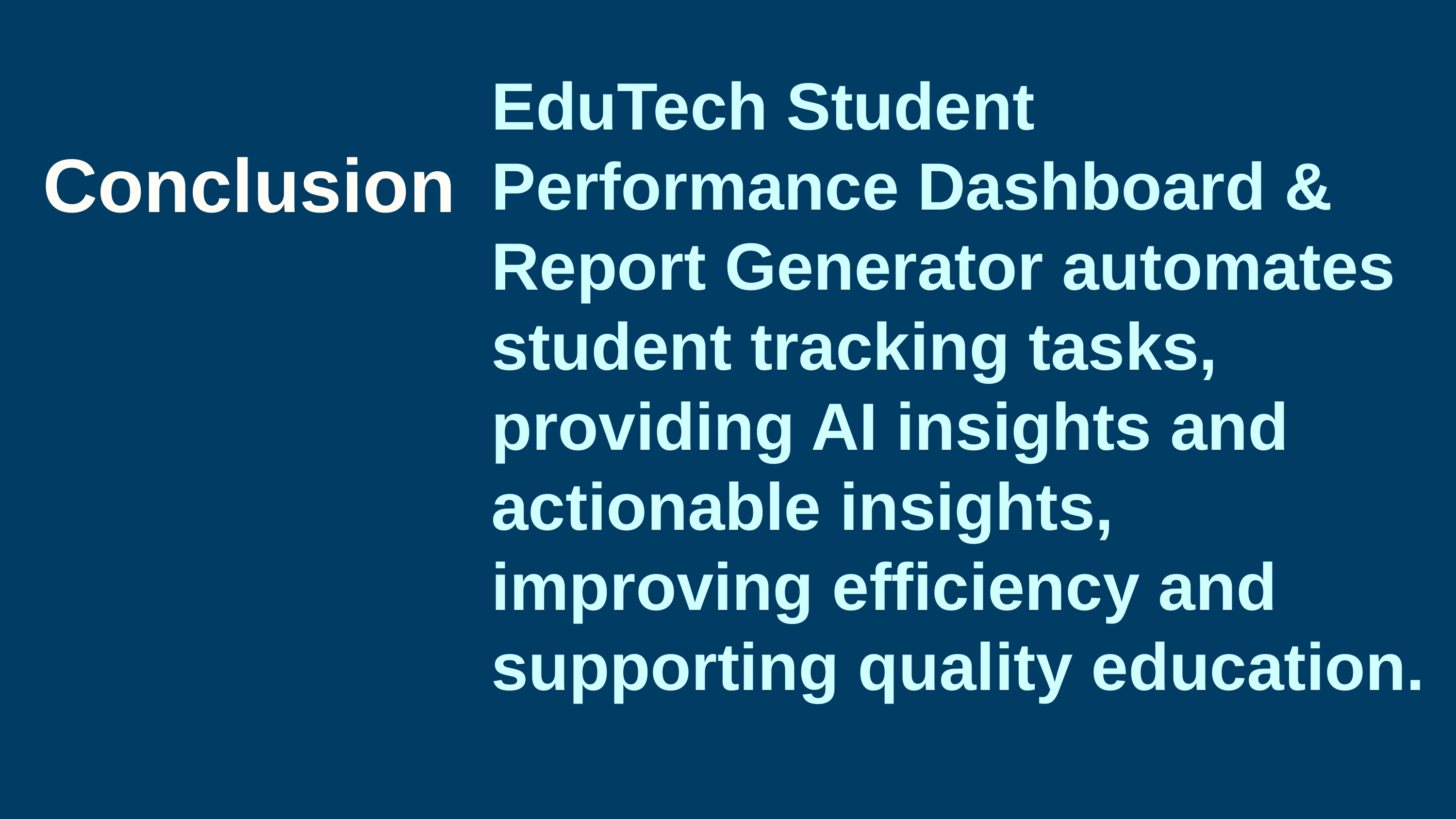

EduTech Student Performance Dashboard & Report Generator automates student tracking tasks, providing AI insights and actionable insights, improving efficiency and supporting quality education.
Conclusion